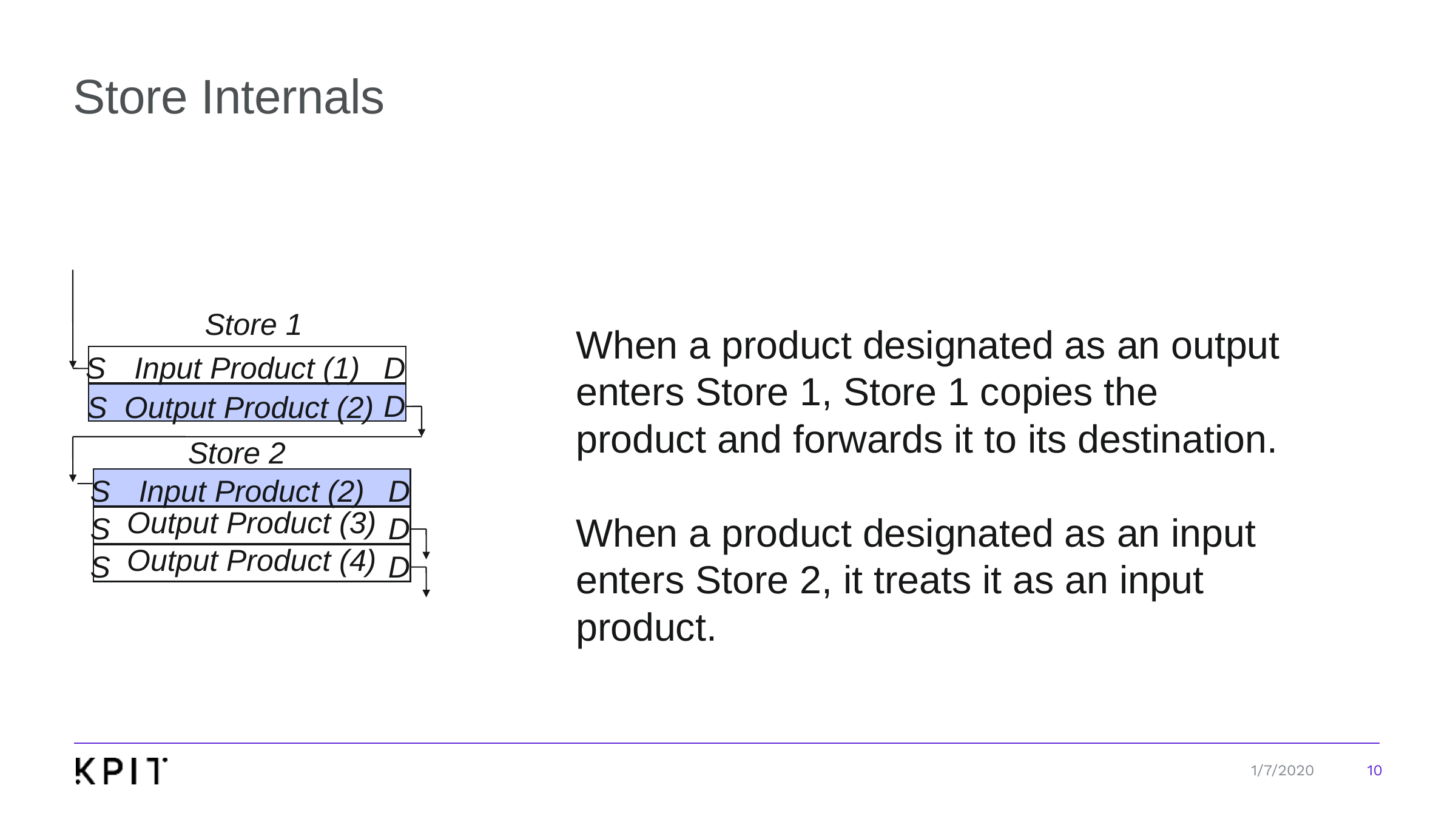

# Store Internals

Store 1
S
Input Product (1)
D

D
S
Output Product (2)

Store 2

S
Input Product (2)
D

Output Product (3)
S
D

Output Product (4)
S
D

When a product designated as an output enters Store 1, Store 1 copies the product and forwards it to its destination.

When a product designated as an input enters Store 2, it treats it as an input product.
10
1/7/2020